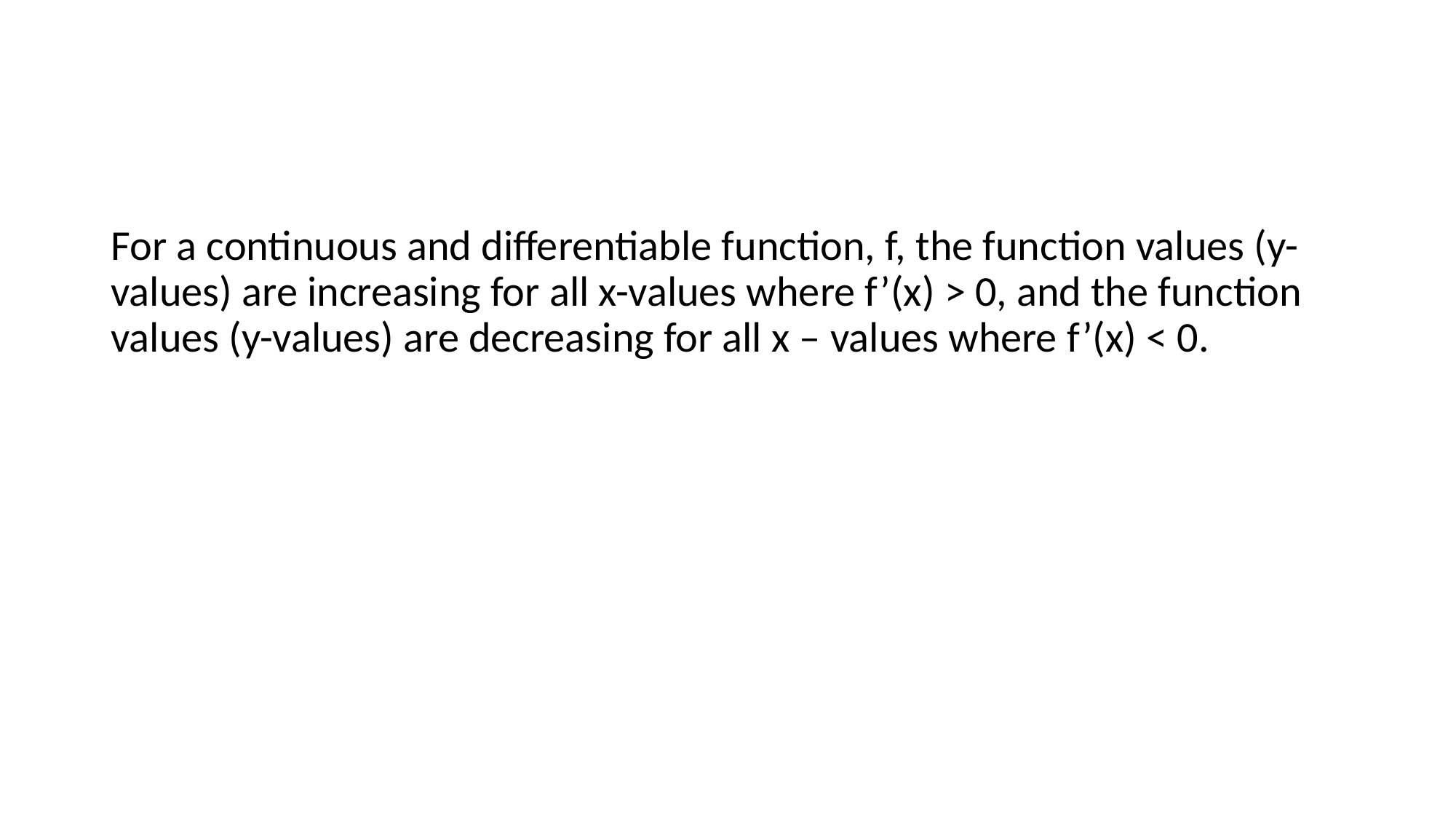

#
For a continuous and differentiable function, f, the function values (y-values) are increasing for all x-values where f’(x) > 0, and the function values (y-values) are decreasing for all x – values where f’(x) < 0.